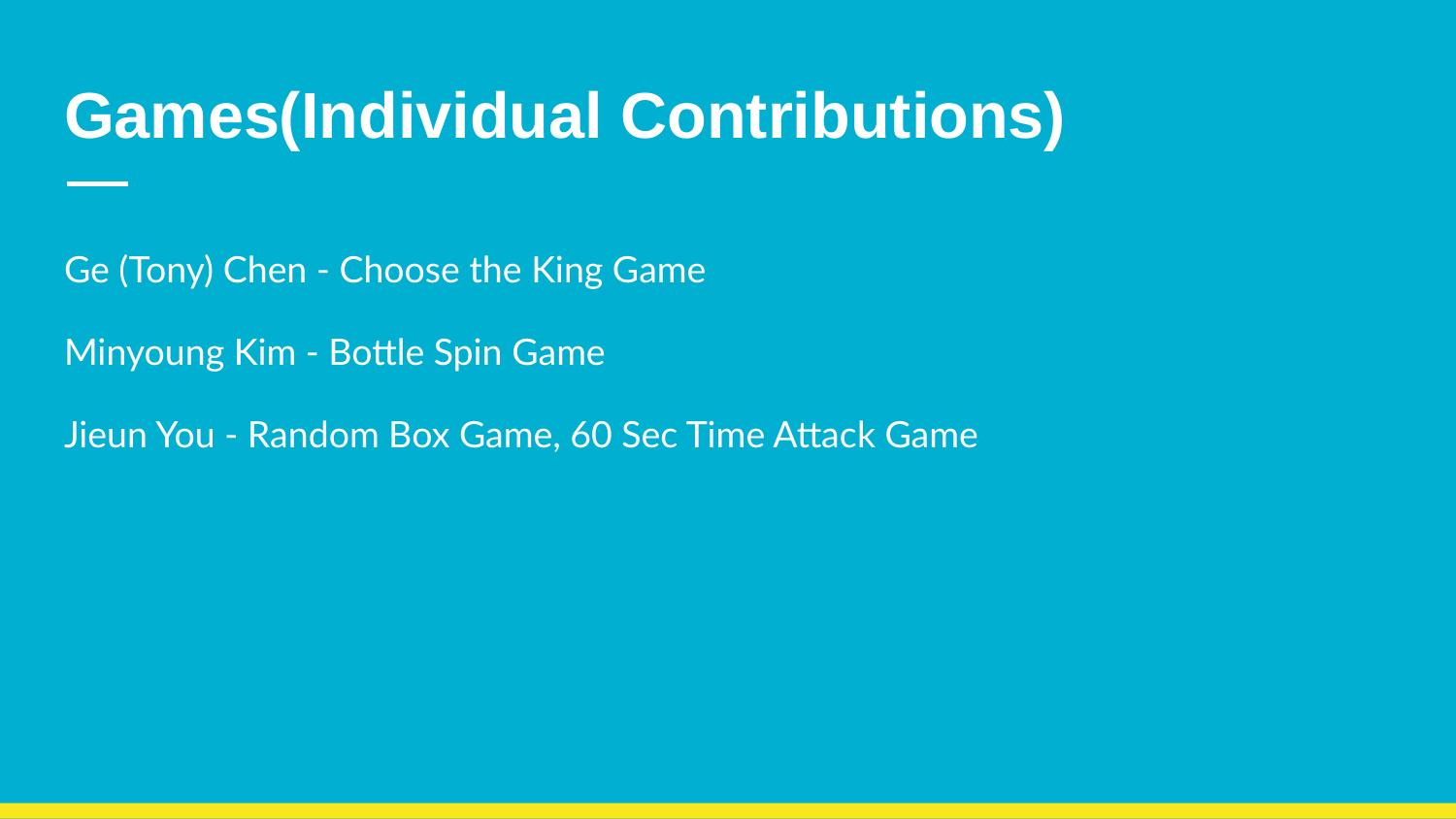

# Games(Individual Contributions)
Ge (Tony) Chen - Choose the King Game
Minyoung Kim - Bottle Spin Game
Jieun You - Random Box Game, 60 Sec Time Attack Game